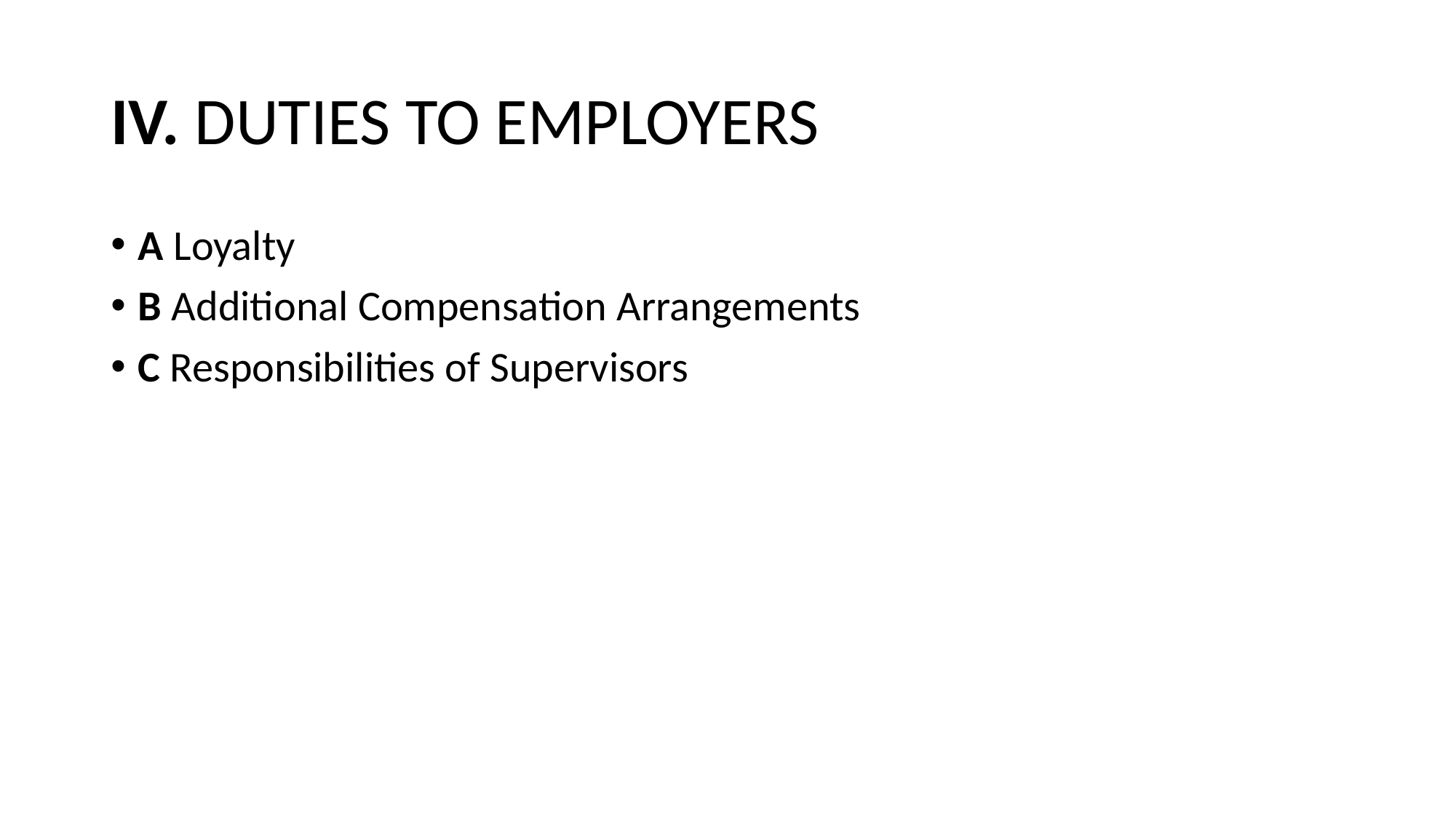

# IV. DUTIES TO EMPLOYERS
A Loyalty
B Additional Compensation Arrangements
C Responsibilities of Supervisors